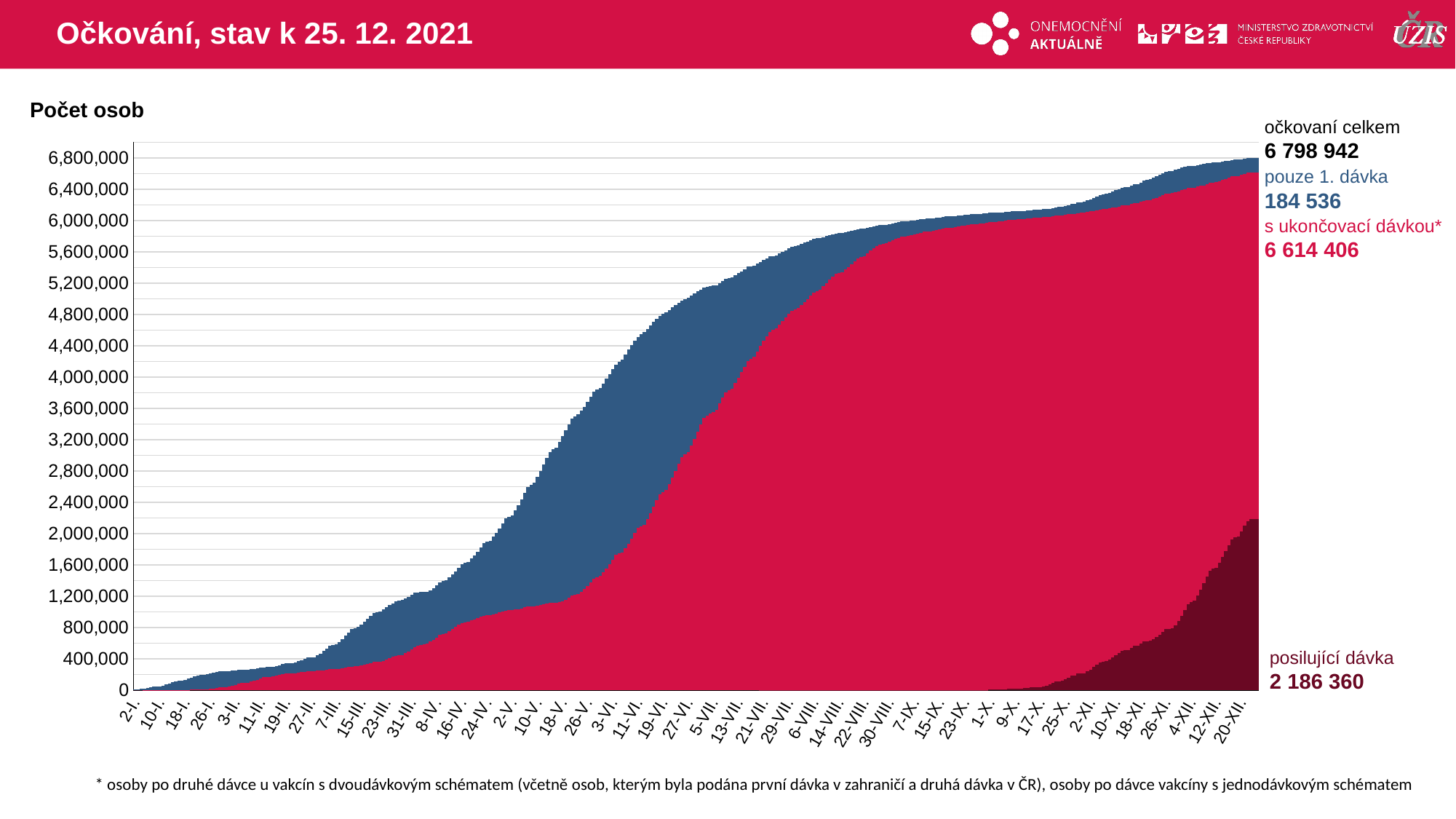

# Očkování, stav k 25. 12. 2021
Počet osob
očkovaní celkem
6 798 942

### Chart

| Category | posilující dávka | dokončené očkování | 1. dávka |
|---|---|---|---|
| 2-I. | 0.0 | 0.0 | 13431.0 |
| 3-I. | 0.0 | 0.0 | 14355.0 |
| 4-I. | 0.0 | 0.0 | 17962.0 |
| 5-I. | 0.0 | 1.0 | 22484.0 |
| 6-I. | 0.0 | 2.0 | 28327.0 |
| 7-I. | 0.0 | 2.0 | 36323.0 |
| 8-I. | 0.0 | 3.0 | 46369.0 |
| 9-I. | 0.0 | 4.0 | 48394.0 |
| 10-I. | 0.0 | 5.0 | 50159.0 |
| 11-I. | 0.0 | 7.0 | 60011.0 |
| 12-I. | 0.0 | 9.0 | 73459.0 |
| 13-I. | 0.0 | 9.0 | 86993.0 |
| 14-I. | 0.0 | 13.0 | 102237.0 |
| 15-I. | 0.0 | 14.0 | 116249.0 |
| 16-I. | 0.0 | 18.0 | 119648.0 |
| 17-I. | 0.0 | 654.0 | 121629.0 |
| 18-I. | 0.0 | 2480.0 | 132289.0 |
| 19-I. | 0.0 | 5205.0 | 142166.0 |
| 20-I. | 0.0 | 7865.0 | 153192.0 |
| 21-I. | 0.0 | 9610.0 | 167093.0 |
| 22-I. | 0.0 | 10656.0 | 180931.0 |
| 23-I. | 0.0 | 11536.0 | 183372.0 |
| 24-I. | 0.0 | 12405.0 | 184756.0 |
| 25-I. | 0.0 | 15376.0 | 191428.0 |
| 26-I. | 0.0 | 19369.0 | 197976.0 |
| 27-I. | 0.0 | 23906.0 | 202469.0 |
| 28-I. | 0.0 | 30037.0 | 203439.0 |
| 29-I. | 0.0 | 37945.0 | 201746.0 |
| 30-I. | 0.0 | 39032.0 | 201398.0 |
| 31-I. | 0.0 | 40214.0 | 200931.0 |
| 1-II. | 0.0 | 48176.0 | 196950.0 |
| 2-II. | 0.0 | 58410.0 | 190863.0 |
| 3-II. | 0.0 | 69423.0 | 184269.0 |
| 4-II. | 0.0 | 82412.0 | 176178.0 |
| 5-II. | 0.0 | 93085.0 | 170973.0 |
| 6-II. | 0.0 | 95453.0 | 169455.0 |
| 7-II. | 0.0 | 97954.0 | 167804.0 |
| 8-II. | 0.0 | 109381.0 | 160462.0 |
| 9-II. | 0.0 | 121291.0 | 153660.0 |
| 10-II. | 0.0 | 134546.0 | 145919.0 |
| 11-II. | 0.0 | 150758.0 | 136052.0 |
| 12-II. | 0.0 | 165493.0 | 128139.0 |
| 13-II. | 0.0 | 168482.0 | 126761.0 |
| 14-II. | 0.0 | 169865.0 | 126380.0 |
| 15-II. | 0.0 | 179230.0 | 123414.0 |
| 16-II. | 0.0 | 188312.0 | 123050.0 |
| 17-II. | 0.0 | 196619.0 | 124443.0 |
| 18-II. | 0.0 | 204700.0 | 128679.0 |
| 19-II. | 0.0 | 212070.0 | 133168.0 |
| 20-II. | 0.0 | 213255.0 | 133984.0 |
| 21-II. | 0.0 | 214279.0 | 134093.0 |
| 22-II. | 0.0 | 220310.0 | 138184.0 |
| 23-II. | 0.0 | 227292.0 | 144157.0 |
| 24-II. | 0.0 | 233327.0 | 151996.0 |
| 25-II. | 0.0 | 238878.0 | 164416.0 |
| 26-II. | 0.0 | 244230.0 | 175234.0 |
| 27-II. | 0.0 | 244787.0 | 177686.0 |
| 28-II. | 0.0 | 245338.0 | 179485.0 |
| 1-III. | 0.0 | 248786.0 | 195628.0 |
| 2-III. | 0.0 | 252334.0 | 219307.0 |
| 3-III. | 0.0 | 256837.0 | 245748.0 |
| 4-III. | 0.0 | 261520.0 | 274350.0 |
| 5-III. | 0.0 | 266939.0 | 297767.0 |
| 6-III. | 0.0 | 267800.0 | 309052.0 |
| 7-III. | 0.0 | 268641.0 | 319752.0 |
| 8-III. | 0.0 | 273494.0 | 344643.0 |
| 9-III. | 0.0 | 279876.0 | 374615.0 |
| 10-III. | 0.0 | 286832.0 | 408970.0 |
| 11-III. | 0.0 | 295202.0 | 445432.0 |
| 12-III. | 0.0 | 303695.0 | 475706.0 |
| 13-III. | 0.0 | 305003.0 | 491484.0 |
| 14-III. | 0.0 | 306156.0 | 502446.0 |
| 15-III. | 0.0 | 314931.0 | 522056.0 |
| 16-III. | 0.0 | 325467.0 | 550411.0 |
| 17-III. | 0.0 | 335973.0 | 577372.0 |
| 18-III. | 0.0 | 348386.0 | 602945.0 |
| 19-III. | 0.0 | 361997.0 | 623820.0 |
| 20-III. | 0.0 | 364027.0 | 636938.0 |
| 21-III. | 0.0 | 365585.0 | 642804.0 |
| 22-III. | 0.0 | 378087.0 | 654869.0 |
| 23-III. | 0.0 | 391442.0 | 668166.0 |
| 24-III. | 0.0 | 407181.0 | 679297.0 |
| 25-III. | 0.0 | 425033.0 | 687784.0 |
| 26-III. | 0.0 | 442535.0 | 695089.0 |
| 27-III. | 0.0 | 447380.0 | 698684.0 |
| 28-III. | 0.0 | 451524.0 | 700081.0 |
| 29-III. | 0.0 | 472259.0 | 698482.0 |
| 30-III. | 0.0 | 494437.0 | 700995.0 |
| 31-III. | 0.0 | 521499.0 | 697056.0 |
| 1-IV. | 0.0 | 553550.0 | 690661.0 |
| 2-IV. | 0.0 | 566339.0 | 684799.0 |
| 3-IV. | 0.0 | 577264.0 | 677499.0 |
| 4-IV. | 0.0 | 586183.0 | 671095.0 |
| 5-IV. | 0.0 | 593373.0 | 666311.0 |
| 6-IV. | 0.0 | 622632.0 | 653213.0 |
| 7-IV. | 0.0 | 644861.0 | 654430.0 |
| 8-IV. | 0.0 | 675882.0 | 662158.0 |
| 9-IV. | 0.0 | 706063.0 | 671537.0 |
| 10-IV. | 0.0 | 721352.0 | 671763.0 |
| 11-IV. | 0.0 | 731397.0 | 671505.0 |
| 12-IV. | 0.0 | 756535.0 | 684670.0 |
| 13-IV. | 0.0 | 782569.0 | 694903.0 |
| 14-IV. | 0.0 | 809930.0 | 706385.0 |
| 15-IV. | 0.0 | 835684.0 | 728446.0 |
| 16-IV. | 0.0 | 861340.0 | 747466.0 |
| 17-IV. | 0.0 | 870366.0 | 755133.0 |
| 18-IV. | 0.0 | 875346.0 | 763143.0 |
| 19-IV. | 0.0 | 890779.0 | 791670.0 |
| 20-IV. | 0.0 | 906642.0 | 818380.0 |
| 21-IV. | 0.0 | 920993.0 | 851772.0 |
| 22-IV. | 0.0 | 938378.0 | 888888.0 |
| 23-IV. | 0.0 | 950429.0 | 926823.0 |
| 24-IV. | 0.0 | 955680.0 | 939418.0 |
| 25-IV. | 0.0 | 959677.0 | 950119.0 |
| 26-IV. | 0.0 | 967229.0 | 992154.0 |
| 27-IV. | 0.0 | 979455.0 | 1028904.0 |
| 28-IV. | 0.0 | 993458.0 | 1073667.0 |
| 29-IV. | 0.0 | 1009353.0 | 1123347.0 |
| 30-IV. | 0.0 | 1019328.0 | 1175615.0 |
| 1-V. | 0.0 | 1022782.0 | 1191505.0 |
| 2-V. | 0.0 | 1025053.0 | 1208158.0 |
| 3-V. | 0.0 | 1030113.0 | 1270349.0 |
| 4-V. | 0.0 | 1038452.0 | 1328520.0 |
| 5-V. | 0.0 | 1047856.0 | 1392282.0 |
| 6-V. | 0.0 | 1058580.0 | 1461959.0 |
| 7-V. | 0.0 | 1068659.0 | 1529151.0 |
| 8-V. | 0.0 | 1070430.0 | 1556842.0 |
| 9-V. | 0.0 | 1071642.0 | 1579842.0 |
| 10-V. | 0.0 | 1078867.0 | 1645394.0 |
| 11-V. | 0.0 | 1087678.0 | 1712688.0 |
| 12-V. | 0.0 | 1096787.0 | 1783461.0 |
| 13-V. | 0.0 | 1105946.0 | 1858327.0 |
| 14-V. | 0.0 | 1113740.0 | 1929997.0 |
| 15-V. | 0.0 | 1115992.0 | 1959648.0 |
| 16-V. | 0.0 | 1117262.0 | 1984150.0 |
| 17-V. | 0.0 | 1123992.0 | 2049936.0 |
| 18-V. | 0.0 | 1137065.0 | 2108804.0 |
| 19-V. | 0.0 | 1152201.0 | 2171125.0 |
| 20-V. | 0.0 | 1179233.0 | 2219540.0 |
| 21-V. | 0.0 | 1206993.0 | 2260554.0 |
| 22-V. | 0.0 | 1218179.0 | 2281759.0 |
| 23-V. | 0.0 | 1227214.0 | 2295092.0 |
| 24-V. | 0.0 | 1260870.0 | 2308569.0 |
| 25-V. | 0.0 | 1296674.0 | 2324608.0 |
| 26-V. | 0.0 | 1334199.0 | 2354843.0 |
| 27-V. | 0.0 | 1381528.0 | 2368901.0 |
| 28-V. | 0.0 | 1428100.0 | 2384041.0 |
| 29-V. | 0.0 | 1445200.0 | 2396119.0 |
| 30-V. | 0.0 | 1459639.0 | 2404046.0 |
| 31-V. | 0.0 | 1507154.0 | 2412268.0 |
| 1-VI. | 0.0 | 1555988.0 | 2422445.0 |
| 2-VI. | 0.0 | 1609970.0 | 2431352.0 |
| 3-VI. | 0.0 | 1670170.0 | 2429358.0 |
| 4-VI. | 0.0 | 1727576.0 | 2435036.0 |
| 5-VI. | 0.0 | 1746421.0 | 2450325.0 |
| 6-VI. | 0.0 | 1761564.0 | 2462093.0 |
| 7-VI. | 0.0 | 1817184.0 | 2470148.0 |
| 8-VI. | 0.0 | 1872154.0 | 2479139.0 |
| 9-VI. | 0.0 | 1936747.0 | 2473706.0 |
| 10-VI. | 0.0 | 2007960.0 | 2456324.0 |
| 11-VI. | 0.0 | 2077709.0 | 2438653.0 |
| 12-VI. | 0.0 | 2098499.0 | 2449861.0 |
| 13-VI. | 0.0 | 2116894.0 | 2455466.0 |
| 14-VI. | 0.0 | 2191257.0 | 2424158.0 |
| 15-VI. | 0.0 | 2263593.0 | 2396446.0 |
| 16-VI. | 0.0 | 2341796.0 | 2360977.0 |
| 17-VI. | 0.0 | 2424855.0 | 2317281.0 |
| 18-VI. | 0.0 | 2505362.0 | 2279147.0 |
| 19-VI. | 0.0 | 2534633.0 | 2271626.0 |
| 20-VI. | 0.0 | 2558452.0 | 2265163.0 |
| 21-VI. | 0.0 | 2637014.0 | 2219087.0 |
| 22-VI. | 0.0 | 2719238.0 | 2169806.0 |
| 23-VI. | 0.0 | 2804420.0 | 2116269.0 |
| 24-VI. | 0.0 | 2894399.0 | 2056105.0 |
| 25-VI. | 0.0 | 2980504.0 | 2001037.0 |
| 26-VI. | 0.0 | 3015305.0 | 1982084.0 |
| 27-VI. | 0.0 | 3041946.0 | 1969376.0 |
| 28-VI. | 0.0 | 3127091.0 | 1912624.0 |
| 29-VI. | 0.0 | 3213531.0 | 1855436.0 |
| 30-VI. | 0.0 | 3304483.0 | 1791960.0 |
| 1-VII. | 0.0 | 3394497.0 | 1725898.0 |
| 2-VII. | 0.0 | 3480312.0 | 1666774.0 |
| 3-VII. | 0.0 | 3511803.0 | 1642350.0 |
| 4-VII. | 0.0 | 3533586.0 | 1628115.0 |
| 5-VII. | 0.0 | 3558943.0 | 1610124.0 |
| 6-VII. | 0.0 | 3586569.0 | 1587904.0 |
| 7-VII. | 0.0 | 3665507.0 | 1534730.0 |
| 8-VII. | 0.0 | 3735784.0 | 1491042.0 |
| 9-VII. | 0.0 | 3805017.0 | 1449712.0 |
| 10-VII. | 0.0 | 3833628.0 | 1430445.0 |
| 11-VII. | 0.0 | 3856483.0 | 1416109.0 |
| 12-VII. | 0.0 | 3925530.0 | 1374564.0 |
| 13-VII. | 0.0 | 3995349.0 | 1330906.0 |
| 14-VII. | 0.0 | 4067276.0 | 1284758.0 |
| 15-VII. | 0.0 | 4133229.0 | 1247952.0 |
| 16-VII. | 0.0 | 4205891.0 | 1203183.0 |
| 17-VII. | 0.0 | 4237286.0 | 1180540.0 |
| 18-VII. | 0.0 | 4263253.0 | 1163004.0 |
| 19-VII. | 0.0 | 4330233.0 | 1119344.0 |
| 20-VII. | 1.0 | 4397218.0 | 1073712.0 |
| 21-VII. | 1.0 | 4460632.0 | 1033723.0 |
| 22-VII. | 1.0 | 4519185.0 | 997507.0 |
| 23-VII. | 1.0 | 4573863.0 | 966005.0 |
| 24-VII. | 1.0 | 4601491.0 | 945673.0 |
| 25-VII. | 1.0 | 4623582.0 | 930191.0 |
| 26-VII. | 1.0 | 4672195.0 | 905089.0 |
| 27-VII. | 1.0 | 4718751.0 | 881231.0 |
| 28-VII. | 1.0 | 4764662.0 | 856545.0 |
| 29-VII. | 1.0 | 4806547.0 | 835958.0 |
| 30-VII. | 1.0 | 4849023.0 | 816731.0 |
| 31-VII. | 1.0 | 4868516.0 | 806145.0 |
| 1-VIII. | 1.0 | 4884659.0 | 796707.0 |
| 2-VIII. | 1.0 | 4922148.0 | 777826.0 |
| 3-VIII. | 1.0 | 4960189.0 | 757394.0 |
| 4-VIII. | 1.0 | 4996868.0 | 736787.0 |
| 5-VIII. | 1.0 | 5037276.0 | 712383.0 |
| 6-VIII. | 1.0 | 5080499.0 | 685926.0 |
| 7-VIII. | 1.0 | 5098622.0 | 673383.0 |
| 8-VIII. | 1.0 | 5114349.0 | 662008.0 |
| 9-VIII. | 1.0 | 5159332.0 | 629635.0 |
| 10-VIII. | 1.0 | 5198841.0 | 601951.0 |
| 11-VIII. | 1.0 | 5241914.0 | 570231.0 |
| 12-VIII. | 1.0 | 5278983.0 | 544563.0 |
| 13-VIII. | 1.0 | 5319266.0 | 514989.0 |
| 14-VIII. | 1.0 | 5329932.0 | 507644.0 |
| 15-VIII. | 1.0 | 5340284.0 | 499869.0 |
| 16-VIII. | 1.0 | 5374321.0 | 475616.0 |
| 17-VIII. | 1.0 | 5401374.0 | 458144.0 |
| 18-VIII. | 1.0 | 5440199.0 | 428694.0 |
| 19-VIII. | 1.0 | 5478511.0 | 400042.0 |
| 20-VIII. | 1.0 | 5518654.0 | 371273.0 |
| 21-VIII. | 1.0 | 5531380.0 | 361259.0 |
| 22-VIII. | 1.0 | 5543332.0 | 351647.0 |
| 23-VIII. | 2.0 | 5582560.0 | 322944.0 |
| 24-VIII. | 2.0 | 5615769.0 | 299600.0 |
| 25-VIII. | 2.0 | 5644094.0 | 280133.0 |
| 26-VIII. | 3.0 | 5670197.0 | 262471.0 |
| 27-VIII. | 4.0 | 5696114.0 | 246874.0 |
| 28-VIII. | 4.0 | 5703139.0 | 242570.0 |
| 29-VIII. | 4.0 | 5709749.0 | 238364.0 |
| 30-VIII. | 4.0 | 5731592.0 | 225042.0 |
| 31-VIII. | 4.0 | 5749644.0 | 214651.0 |
| 1-IX. | 4.0 | 5763619.0 | 206552.0 |
| 2-IX. | 4.0 | 5777983.0 | 199009.0 |
| 3-IX. | 4.0 | 5793672.0 | 192870.0 |
| 4-IX. | 4.0 | 5797216.0 | 191389.0 |
| 5-IX. | 4.0 | 5800054.0 | 190594.0 |
| 6-IX. | 4.0 | 5812563.0 | 184321.0 |
| 7-IX. | 4.0 | 5823647.0 | 177628.0 |
| 8-IX. | 5.0 | 5833481.0 | 173455.0 |
| 9-IX. | 5.0 | 5843525.0 | 170085.0 |
| 10-IX. | 5.0 | 5855686.0 | 165602.0 |
| 11-IX. | 5.0 | 5858157.0 | 164991.0 |
| 12-IX. | 5.0 | 5859780.0 | 164486.0 |
| 13-IX. | 5.0 | 5870060.0 | 159627.0 |
| 14-IX. | 5.0 | 5879058.0 | 156013.0 |
| 15-IX. | 11.0 | 5887562.0 | 152692.0 |
| 16-IX. | 11.0 | 5895821.0 | 149766.0 |
| 17-IX. | 15.0 | 5906034.0 | 146103.0 |
| 18-IX. | 17.0 | 5908381.0 | 145472.0 |
| 19-IX. | 18.0 | 5909943.0 | 144849.0 |
| 20-IX. | 452.0 | 5917692.0 | 140669.0 |
| 21-IX. | 904.0 | 5924762.0 | 137366.0 |
| 22-IX. | 1356.0 | 5929817.0 | 136030.0 |
| 23-IX. | 2362.0 | 5935208.0 | 134601.0 |
| 24-IX. | 2854.0 | 5944316.0 | 130746.0 |
| 25-IX. | 2934.0 | 5946229.0 | 130243.0 |
| 26-IX. | 3007.0 | 5947789.0 | 129348.0 |
| 27-IX. | 3752.0 | 5953540.0 | 126722.0 |
| 28-IX. | 3808.0 | 5954098.0 | 126464.0 |
| 29-IX. | 4824.0 | 5960527.0 | 122787.0 |
| 30-IX. | 5993.0 | 5967042.0 | 119594.0 |
| 1-X. | 7858.0 | 5973129.0 | 115928.0 |
| 2-X. | 7959.0 | 5974561.0 | 115453.0 |
| 3-X. | 8042.0 | 5975341.0 | 115308.0 |
| 4-X. | 9772.0 | 5979171.0 | 112816.0 |
| 5-X. | 11906.0 | 5982100.0 | 110909.0 |
| 6-X. | 14533.0 | 5984629.0 | 109259.0 |
| 7-X. | 16941.0 | 5987464.0 | 107282.0 |
| 8-X. | 20869.0 | 5990156.0 | 105441.0 |
| 9-X. | 21330.0 | 5991345.0 | 105029.0 |
| 10-X. | 21570.0 | 5991931.0 | 105140.0 |
| 11-X. | 24233.0 | 5993674.0 | 103658.0 |
| 12-X. | 27686.0 | 5994211.0 | 102585.0 |
| 13-X. | 32064.0 | 5994011.0 | 101938.0 |
| 14-X. | 36836.0 | 5994172.0 | 100673.0 |
| 15-X. | 41929.0 | 5995203.0 | 99770.0 |
| 16-X. | 43011.0 | 5995633.0 | 99661.0 |
| 17-X. | 43574.0 | 5996116.0 | 99928.0 |
| 18-X. | 50765.0 | 5993015.0 | 99944.0 |
| 19-X. | 61706.0 | 5984158.0 | 101428.0 |
| 20-X. | 76712.0 | 5973600.0 | 101839.0 |
| 21-X. | 94304.0 | 5961593.0 | 104002.0 |
| 22-X. | 113147.0 | 5949245.0 | 107942.0 |
| 23-X. | 116812.0 | 5947782.0 | 109406.0 |
| 24-X. | 119309.0 | 5947052.0 | 110311.0 |
| 25-X. | 139177.0 | 5932976.0 | 114988.0 |
| 26-X. | 161691.0 | 5916992.0 | 120423.0 |
| 27-X. | 188080.0 | 5897987.0 | 127610.0 |
| 28-X. | 192325.0 | 5895412.0 | 129350.0 |
| 29-X. | 211404.0 | 5884283.0 | 135787.0 |
| 30-X. | 215253.0 | 5883341.0 | 137404.0 |
| 31-X. | 218953.0 | 5882109.0 | 138692.0 |
| 1-XI. | 240890.0 | 5867852.0 | 146197.0 |
| 2-XI. | 266385.0 | 5849893.0 | 154091.0 |
| 3-XI. | 296661.0 | 5826909.0 | 163961.0 |
| 4-XI. | 327822.0 | 5803903.0 | 174135.0 |
| 5-XI. | 358746.0 | 5784231.0 | 185666.0 |
| 6-XI. | 365555.0 | 5780473.0 | 189117.0 |
| 7-XI. | 370220.0 | 5778236.0 | 190696.0 |
| 8-XI. | 395433.0 | 5760644.0 | 199370.0 |
| 9-XI. | 423637.0 | 5739723.0 | 206870.0 |
| 10-XI. | 452360.0 | 5718363.0 | 215216.0 |
| 11-XI. | 480013.0 | 5699799.0 | 221567.0 |
| 12-XI. | 507520.0 | 5685057.0 | 228563.0 |
| 13-XI. | 513259.0 | 5683171.0 | 230084.0 |
| 14-XI. | 516899.0 | 5682527.0 | 230963.0 |
| 15-XI. | 539418.0 | 5670683.0 | 235341.0 |
| 16-XI. | 566484.0 | 5655575.0 | 240873.0 |
| 17-XI. | 570987.0 | 5654626.0 | 241539.0 |
| 18-XI. | 596683.0 | 5640598.0 | 249254.0 |
| 19-XI. | 622140.0 | 5632089.0 | 256876.0 |
| 20-XI. | 627705.0 | 5631488.0 | 260463.0 |
| 21-XI. | 630692.0 | 5632264.0 | 263455.0 |
| 22-XI. | 653262.0 | 5623782.0 | 267846.0 |
| 23-XI. | 681904.0 | 5608375.0 | 273617.0 |
| 24-XI. | 710930.0 | 5595167.0 | 276736.0 |
| 25-XI. | 744392.0 | 5576706.0 | 280822.0 |
| 26-XI. | 779158.0 | 5561047.0 | 283246.0 |
| 27-XI. | 787079.0 | 5558662.0 | 285140.0 |
| 28-XI. | 794071.0 | 5554794.0 | 285335.0 |
| 29-XI. | 833114.0 | 5529389.0 | 286802.0 |
| 30-XI. | 884330.0 | 5489371.0 | 288684.0 |
| 1-XII. | 948427.0 | 5437697.0 | 290165.0 |
| 2-XII. | 1021497.0 | 5377095.0 | 288197.0 |
| 3-XII. | 1097249.0 | 5316876.0 | 282181.0 |
| 4-XII. | 1123732.0 | 5294327.0 | 280774.0 |
| 5-XII. | 1142767.0 | 5277618.0 | 279792.0 |
| 6-XII. | 1209461.0 | 5222423.0 | 276399.0 |
| 7-XII. | 1287357.0 | 5156489.0 | 272231.0 |
| 8-XII. | 1369152.0 | 5080582.0 | 274522.0 |
| 9-XII. | 1450071.0 | 5012450.0 | 268791.0 |
| 10-XII. | 1526407.0 | 4953853.0 | 257910.0 |
| 11-XII. | 1552399.0 | 4933117.0 | 254301.0 |
| 12-XII. | 1568416.0 | 4921523.0 | 251174.0 |
| 13-XII. | 1628978.0 | 4874210.0 | 244271.0 |
| 14-XII. | 1702283.0 | 4814529.0 | 236832.0 |
| 15-XII. | 1775805.0 | 4754561.0 | 229432.0 |
| 16-XII. | 1850490.0 | 4694623.0 | 221519.0 |
| 17-XII. | 1924190.0 | 4638099.0 | 212563.0 |
| 18-XII. | 1949762.0 | 4617943.0 | 209725.0 |
| 19-XII. | 1967821.0 | 4602370.0 | 209001.0 |
| 20-XII. | 2032718.0 | 4551393.0 | 200808.0 |
| 21-XII. | 2101551.0 | 4494414.0 | 195504.0 |
| 22-XII. | 2158768.0 | 4450074.0 | 187587.0 |
| 23-XII. | 2185942.0 | 4428369.0 | 184588.0 |
| 24-XII. | 2186347.0 | 4428054.0 | 184541.0 |
| 25-XII. | 2186360.0 | 4428046.0 | 184536.0 |
pouze 1. dávka
184 536
s ukončovací dávkou*
6 614 406
posilující dávka
2 186 360
* osoby po druhé dávce u vakcín s dvoudávkovým schématem (včetně osob, kterým byla podána první dávka v zahraničí a druhá dávka v ČR), osoby po dávce vakcíny s jednodávkovým schématem